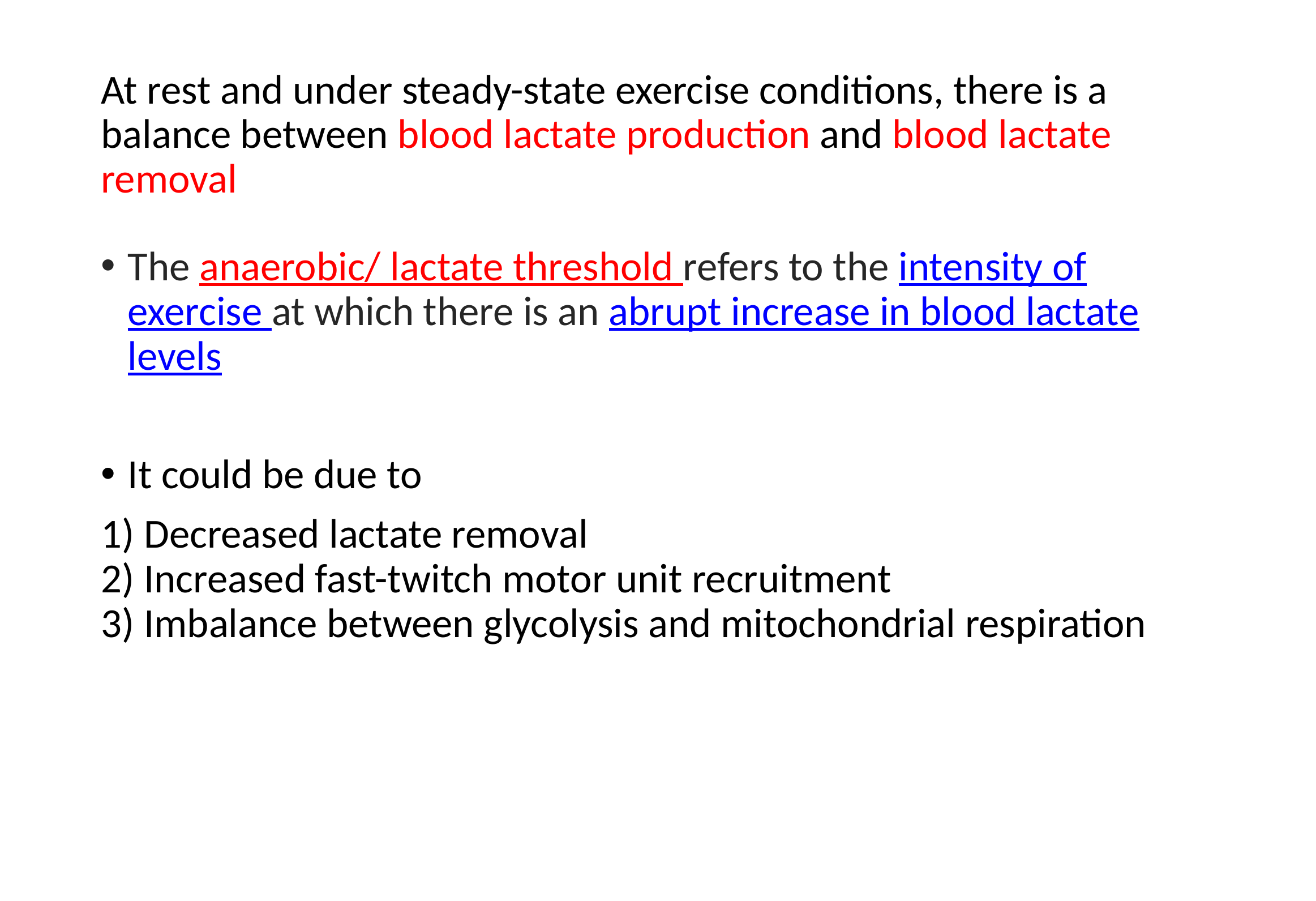

# At rest and under steady-state exercise conditions, there is a balance between blood lactate production and blood lactate removal
The anaerobic/ lactate threshold refers to the intensity of exercise at which there is an abrupt increase in blood lactate levels

It could be due to
1) Decreased lactate removal
2) Increased fast-twitch motor unit recruitment
3) Imbalance between glycolysis and mitochondrial respiration